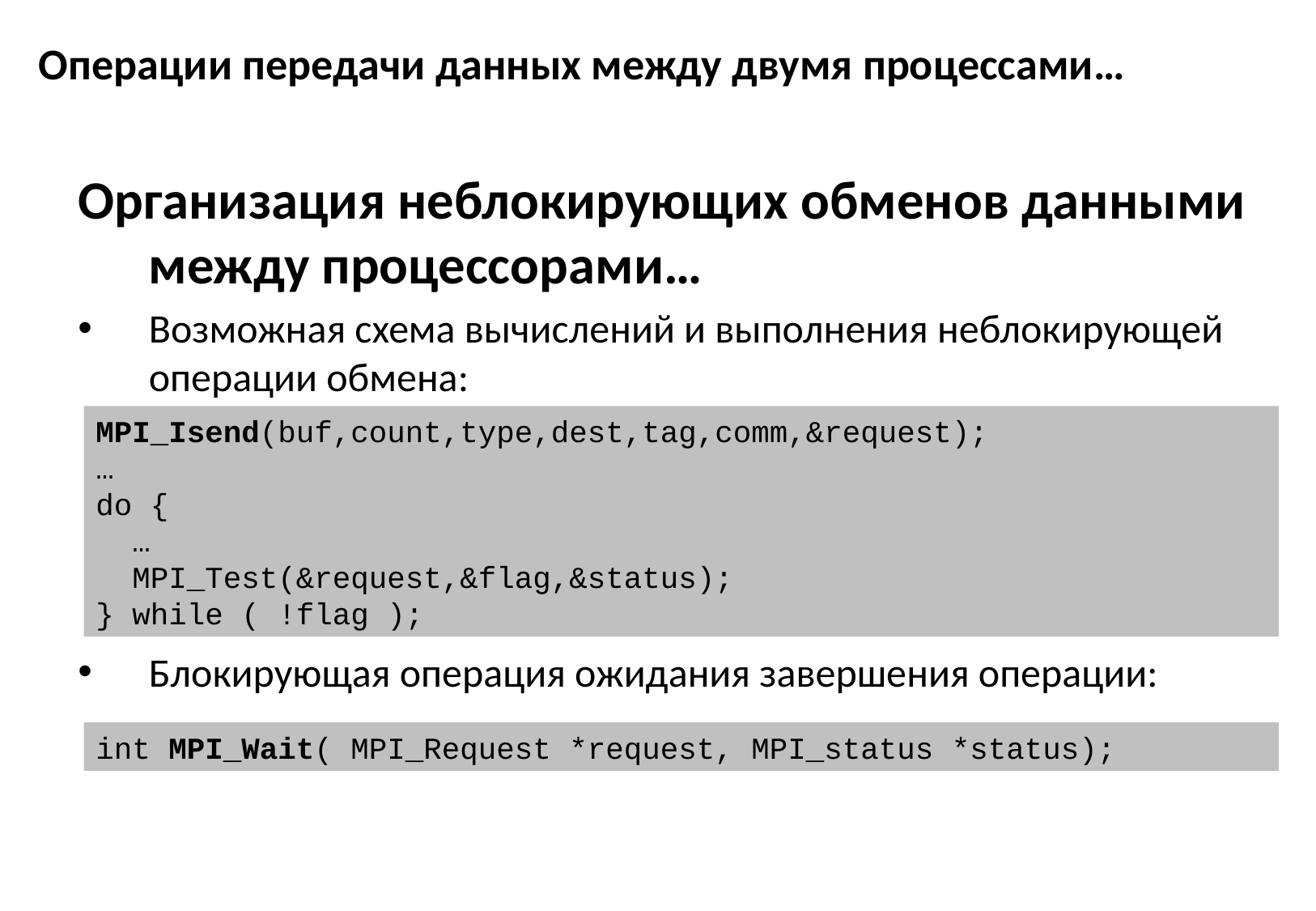

# Операции передачи данных между двумя процессами…
Организация неблокирующих обменов данными между процессорами…
Возможная схема вычислений и выполнения неблокирующей операции обмена:

Блокирующая операция ожидания завершения операции:
MPI_Isend(buf,count,type,dest,tag,comm,&request);
…
do {
  …
  MPI_Test(&request,&flag,&status);
} while ( !flag );
int MPI_Wait( MPI_Request *request, MPI_status *status);